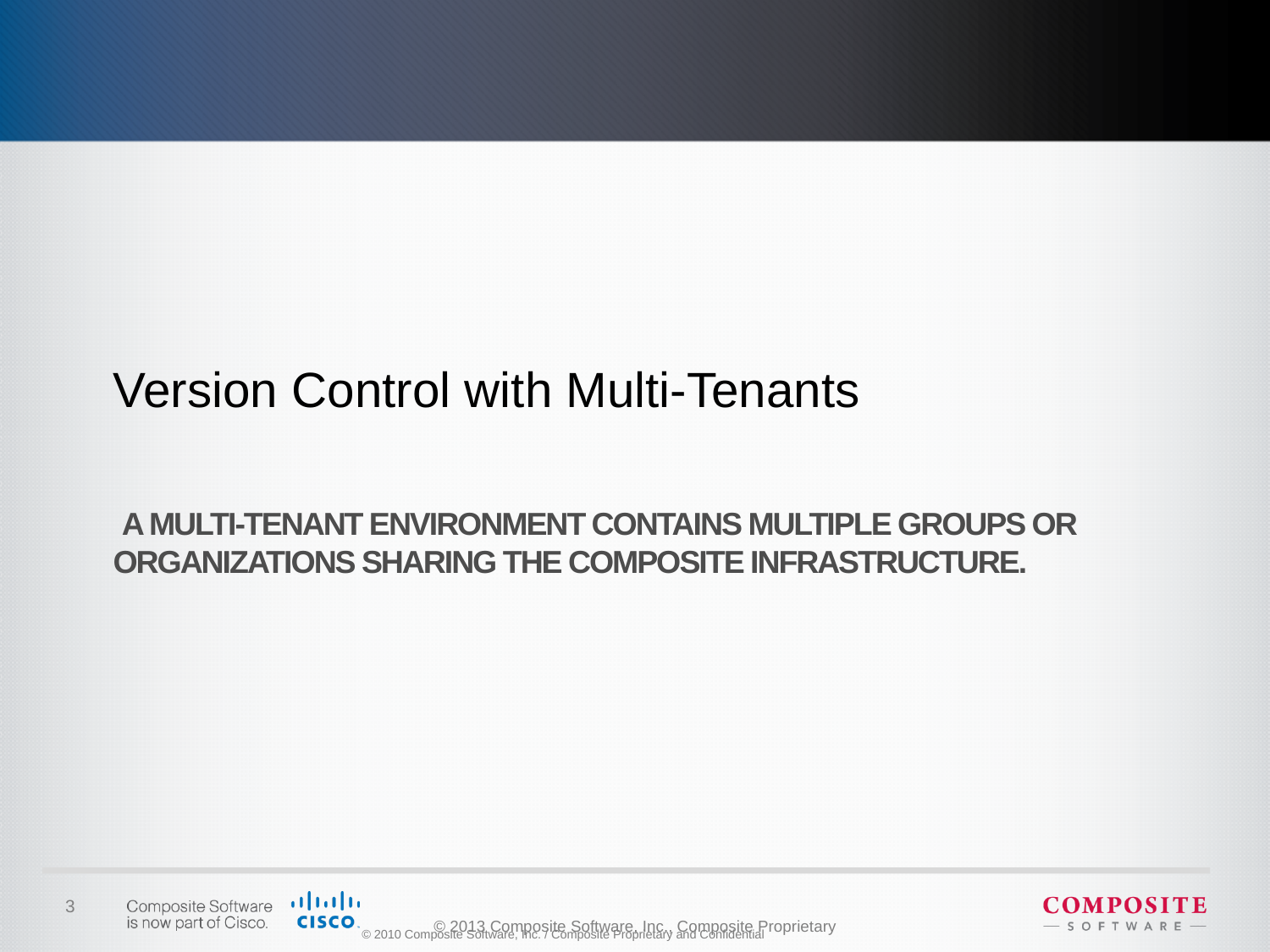

Version Control with Multi-Tenants

# A multi-tenant environment contains multiple groups or organizations sharing the composite infrastructure.
© 2010 Composite Software, Inc. / Composite Proprietary and Confidential